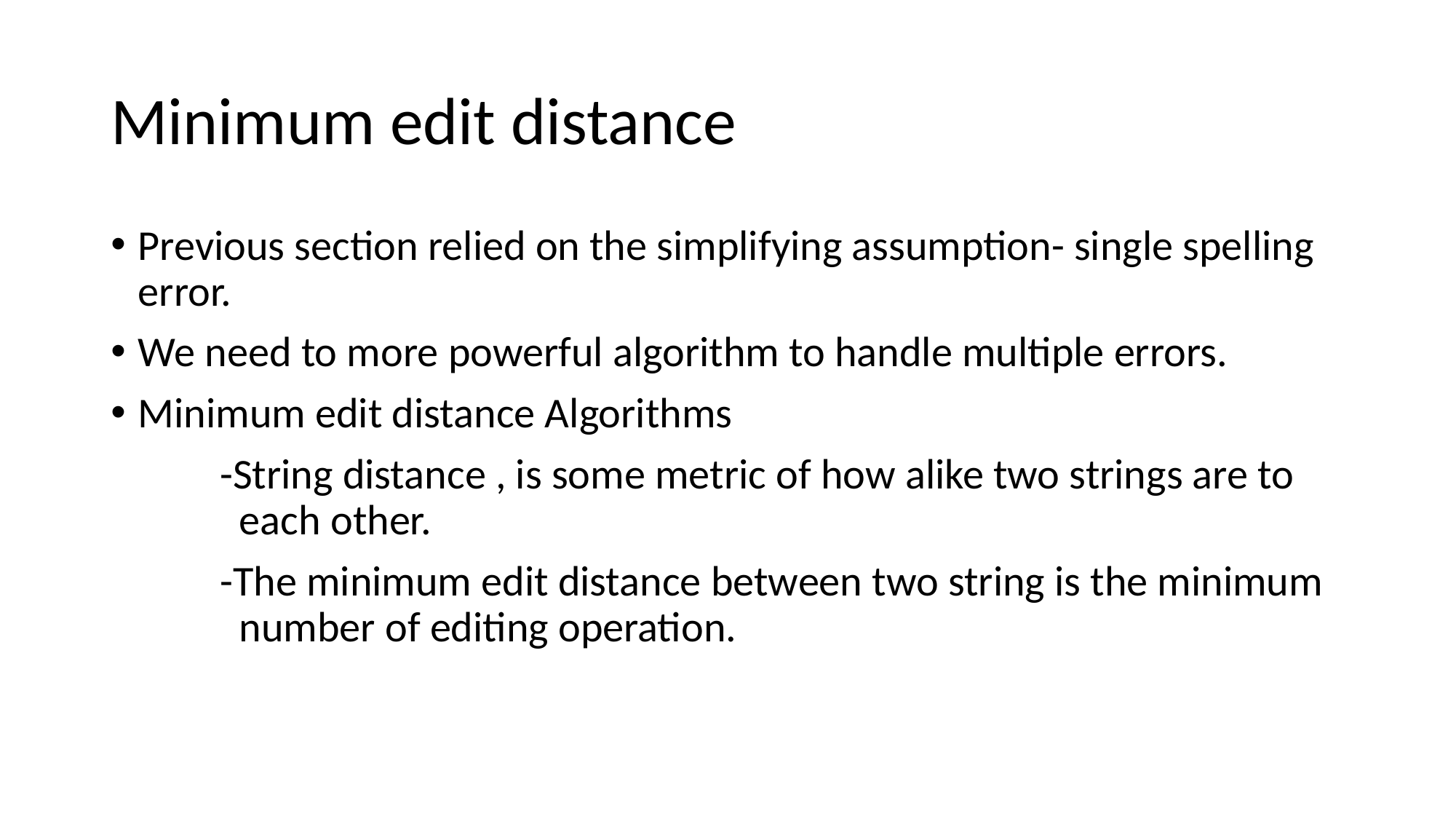

# Minimum edit distance
Previous section relied on the simplifying assumption- single spelling error.
We need to more powerful algorithm to handle multiple errors.
Minimum edit distance Algorithms
	-String distance , is some metric of how alike two strings are to 		  each other.
	-The minimum edit distance between two string is the minimum 	  number of editing operation.